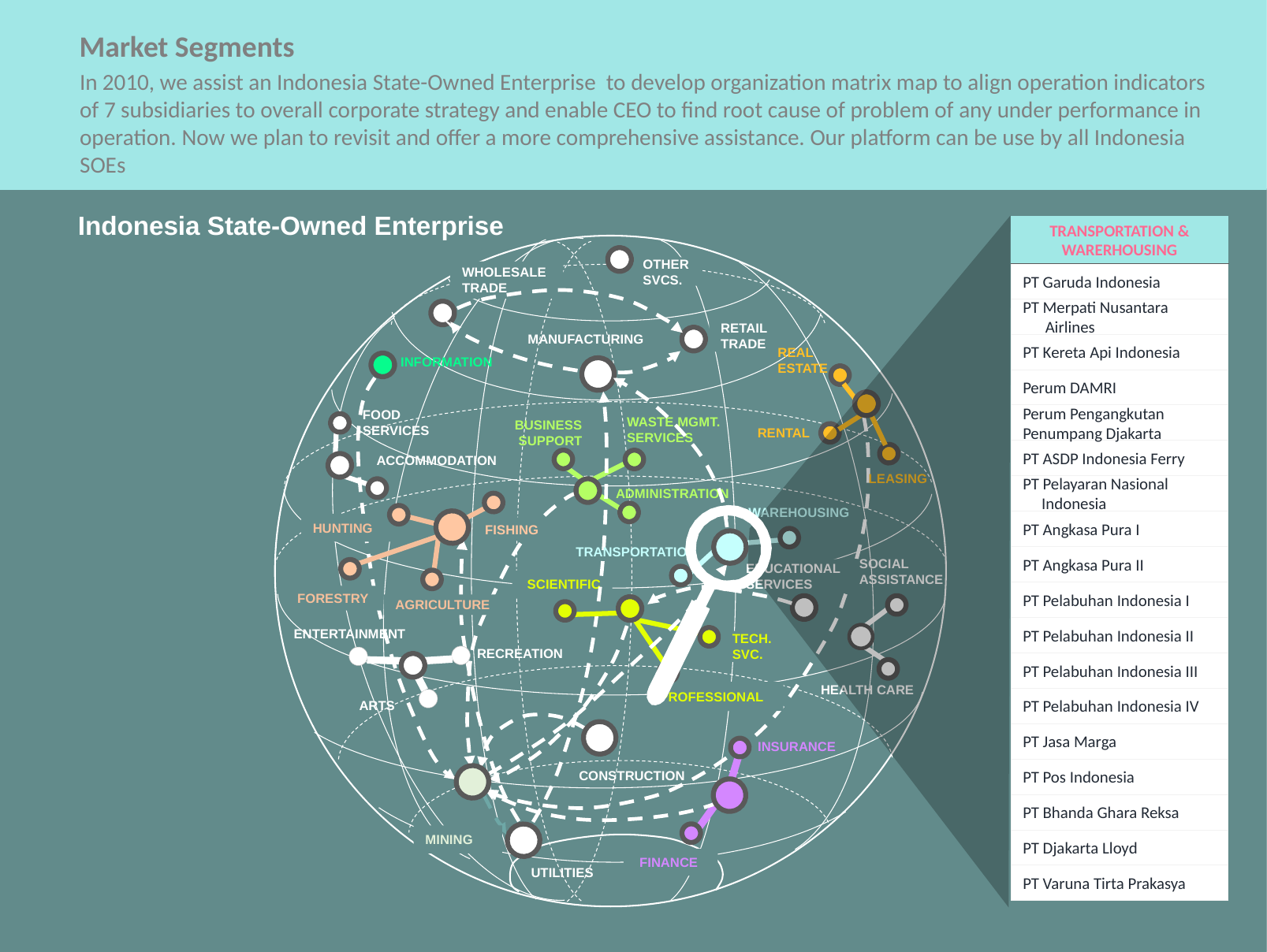

Market Segments
In 2010, we assist an Indonesia State-Owned Enterprise  to develop organization matrix map to align operation indicators of 7 subsidiaries to overall corporate strategy and enable CEO to find root cause of problem of any under performance in operation. Now we plan to revisit and offer a more comprehensive assistance. Our platform can be use by all Indonesia SOEs

Indonesia State-Owned Enterprise

TRANSPORTATION & WARERHOUSING

OTHER SVCS.
WHOLESALE TRADE
PT Garuda Indonesia

PT Merpati Nusantara
      Airlines

RETAIL TRADE

MANUFACTURING

PT Kereta Api Indonesia
REAL ESTATE
INFORMATION

Perum DAMRI

Perum Pengangkutan Penumpang Djakarta
FOOD SERVICES
WASTE MGMT. SERVICES
BUSINESS SUPPORT

RENTAL

PT ASDP Indonesia Ferry
ACCOMMODATION

LEASING
PT Pelayaran Nasional
     Indonesia

ADMINISTRATION

WAREHOUSING

PT Angkasa Pura I
HUNTING
FISHING

TRANSPORTATION

PT Angkasa Pura II
SOCIAL ASSISTANCE
EDUCATIONAL SERVICES

SCIENTIFIC

PT Pelabuhan Indonesia I
FORESTRY
AGRICULTURE

PT Pelabuhan Indonesia II
ENTERTAINMENT

TECH. SVC.
RECREATION

PT Pelabuhan Indonesia III

HEALTH CARE
PROFESSIONAL
PT Pelabuhan Indonesia IV

ARTS

PT Jasa Marga
INSURANCE

PT Pos Indonesia
CONSTRUCTION

PT Bhanda Ghara Reksa

MINING
PT Djakarta Lloyd
FINANCE
UTILITIES
PT Varuna Tirta Prakasya